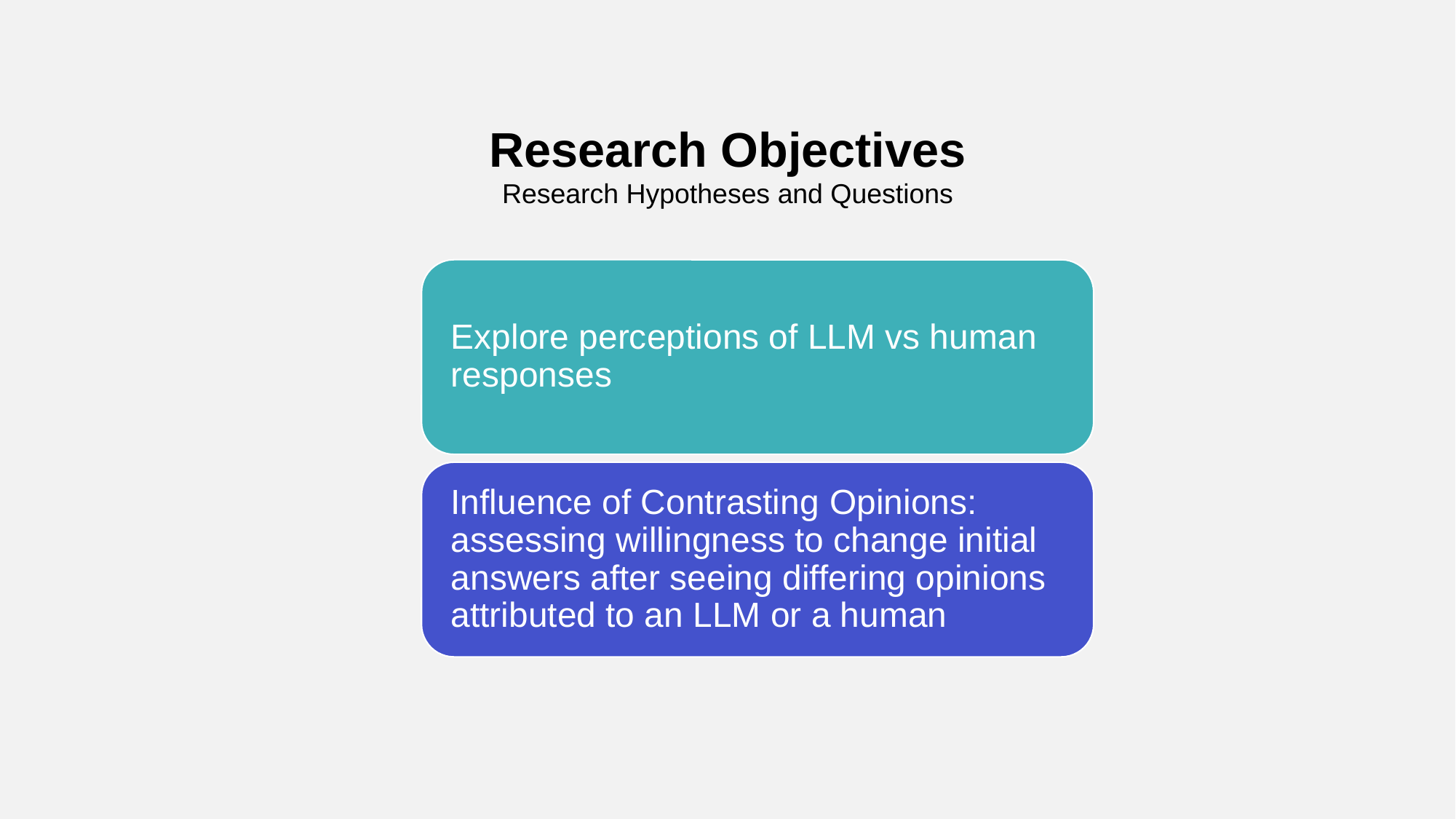

# Research Objectives Research Hypotheses and Questions
Explore perceptions of LLM vs human responses
Influence of Contrasting Opinions: assessing willingness to change initial answers after seeing differing opinions attributed to an LLM or a human